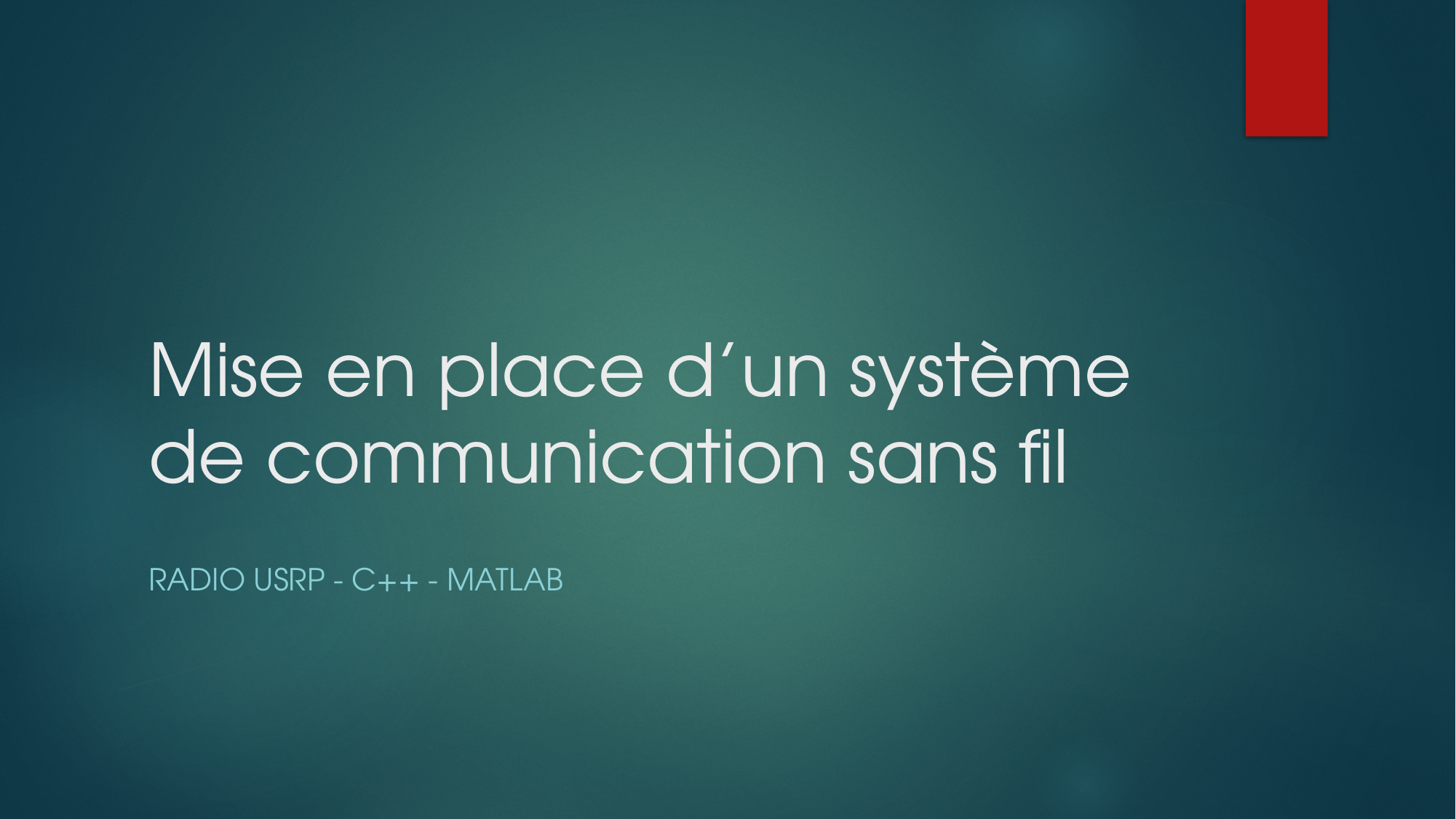

# Mise en place d’un système de communication sans fil
Radio usrp - C++ - Matlab